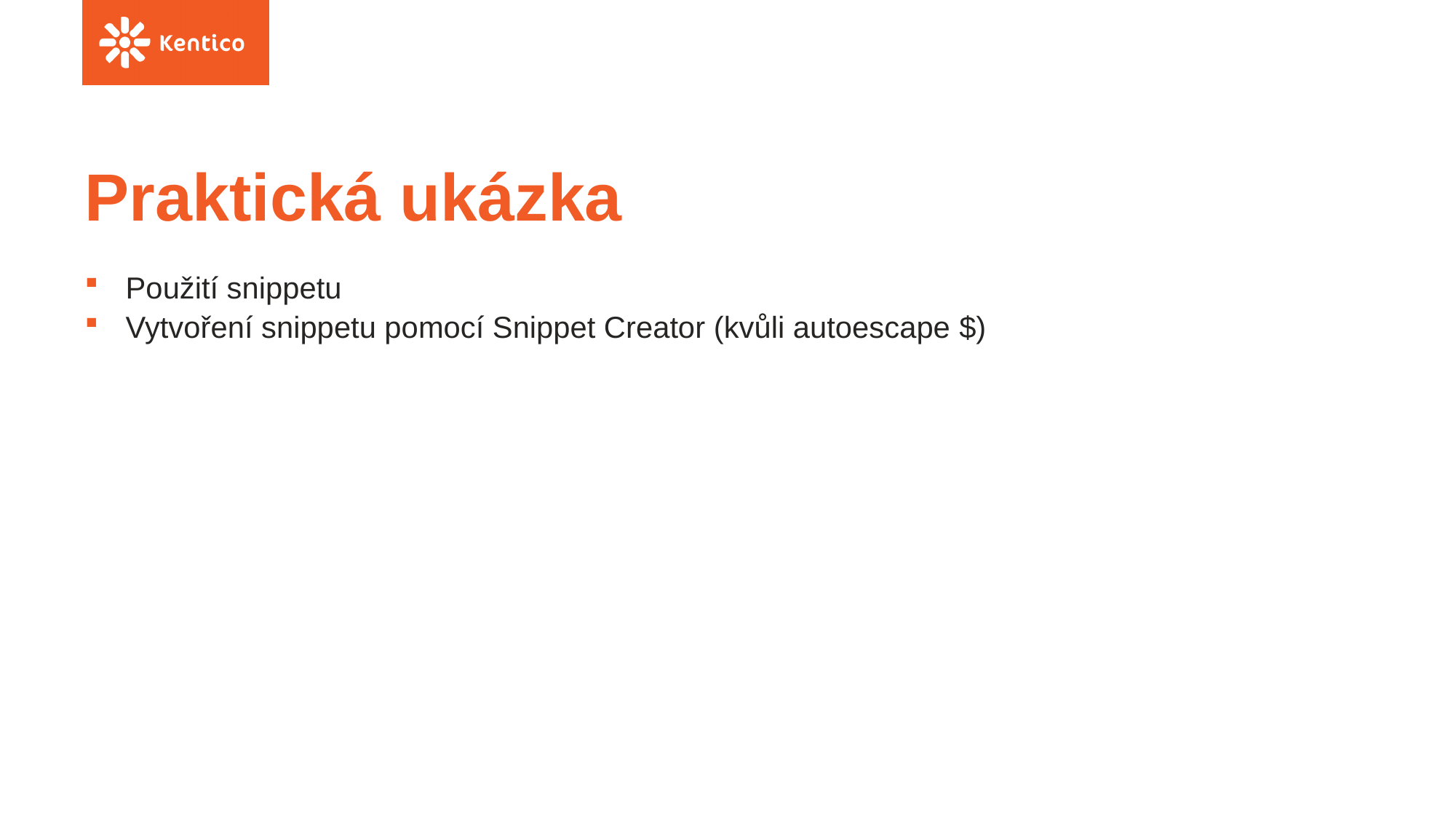

# Praktická ukázka
Použití snippetu
Vytvoření snippetu pomocí Snippet Creator (kvůli autoescape $)